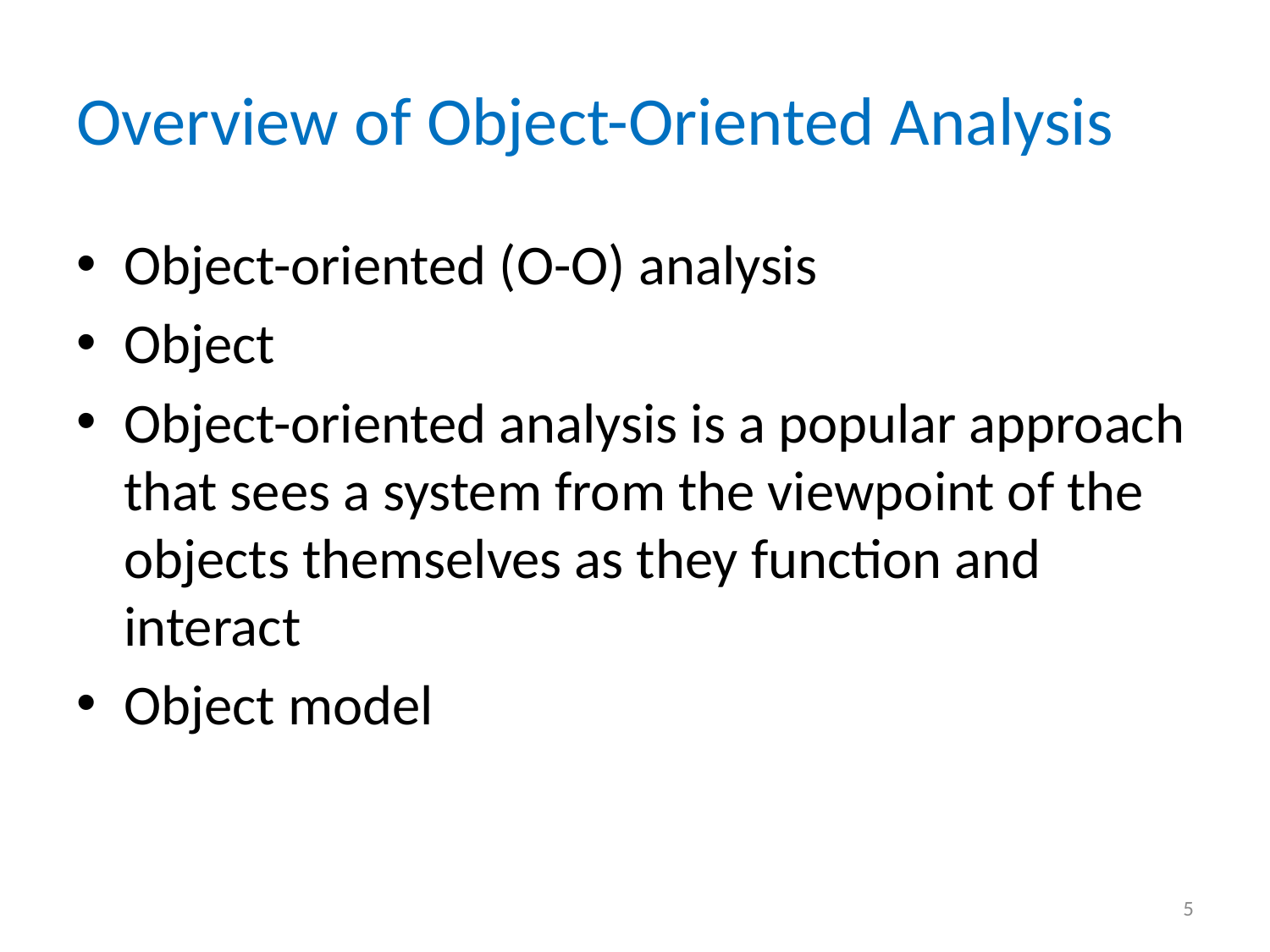

# Overview of Object-Oriented Analysis
Object-oriented (O-O) analysis
Object
Object-oriented analysis is a popular approach that sees a system from the viewpoint of the objects themselves as they function and interact
Object model
5